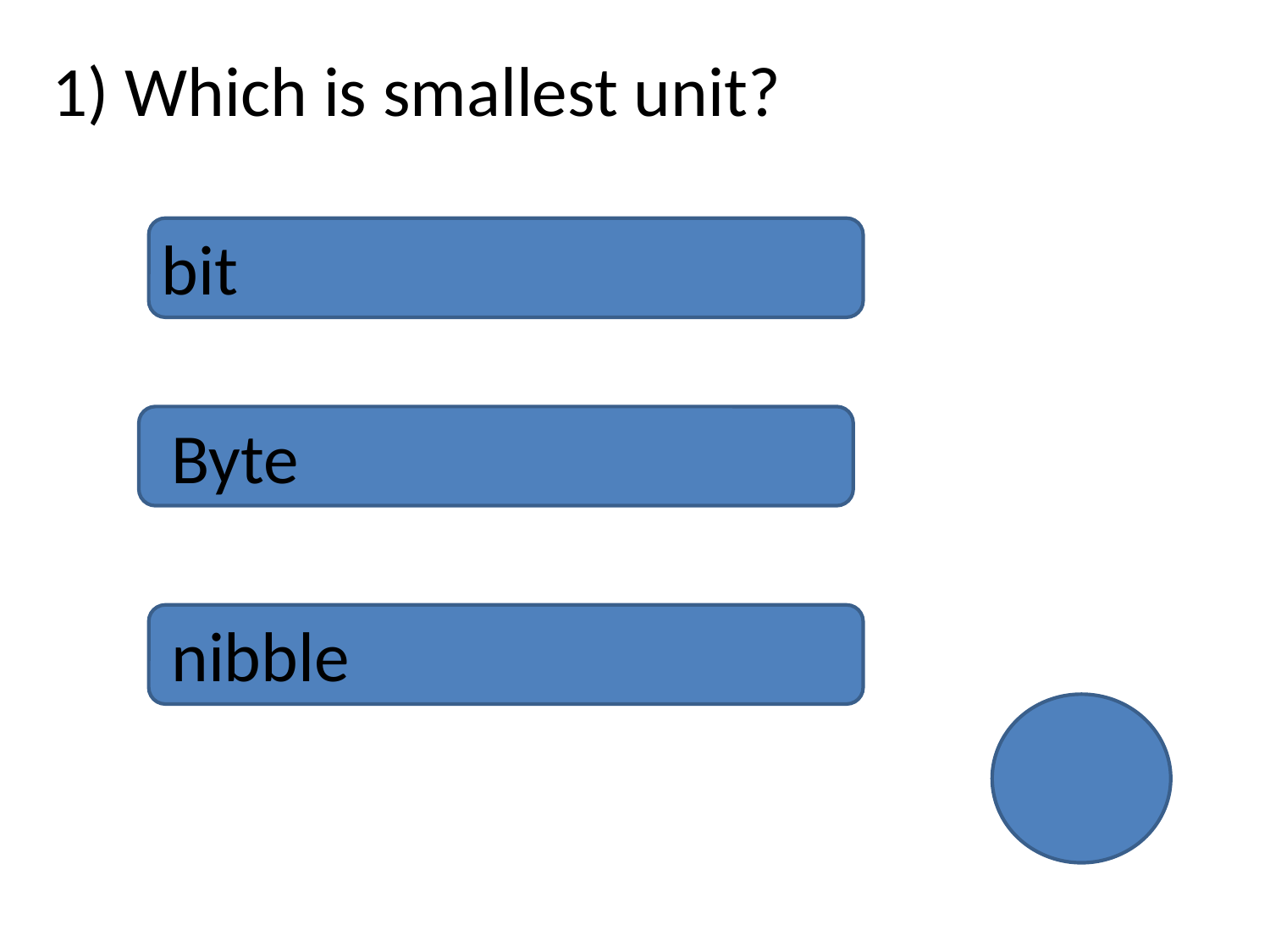

1) Which is smallest unit?

bit

Byte

nibble